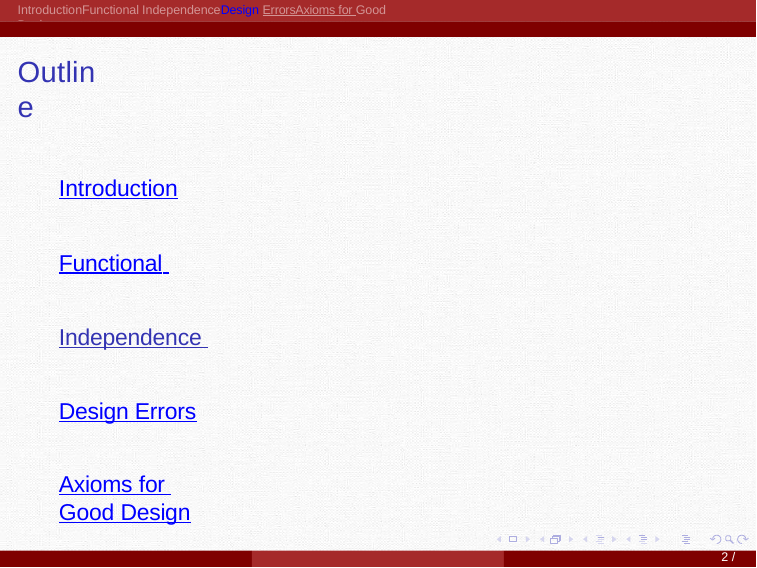

IntroductionFunctional IndependenceDesign ErrorsAxioms for Good Design

# Outline
Introduction
Functional Independence  Design Errors

Axioms for Good Design
2 / 18